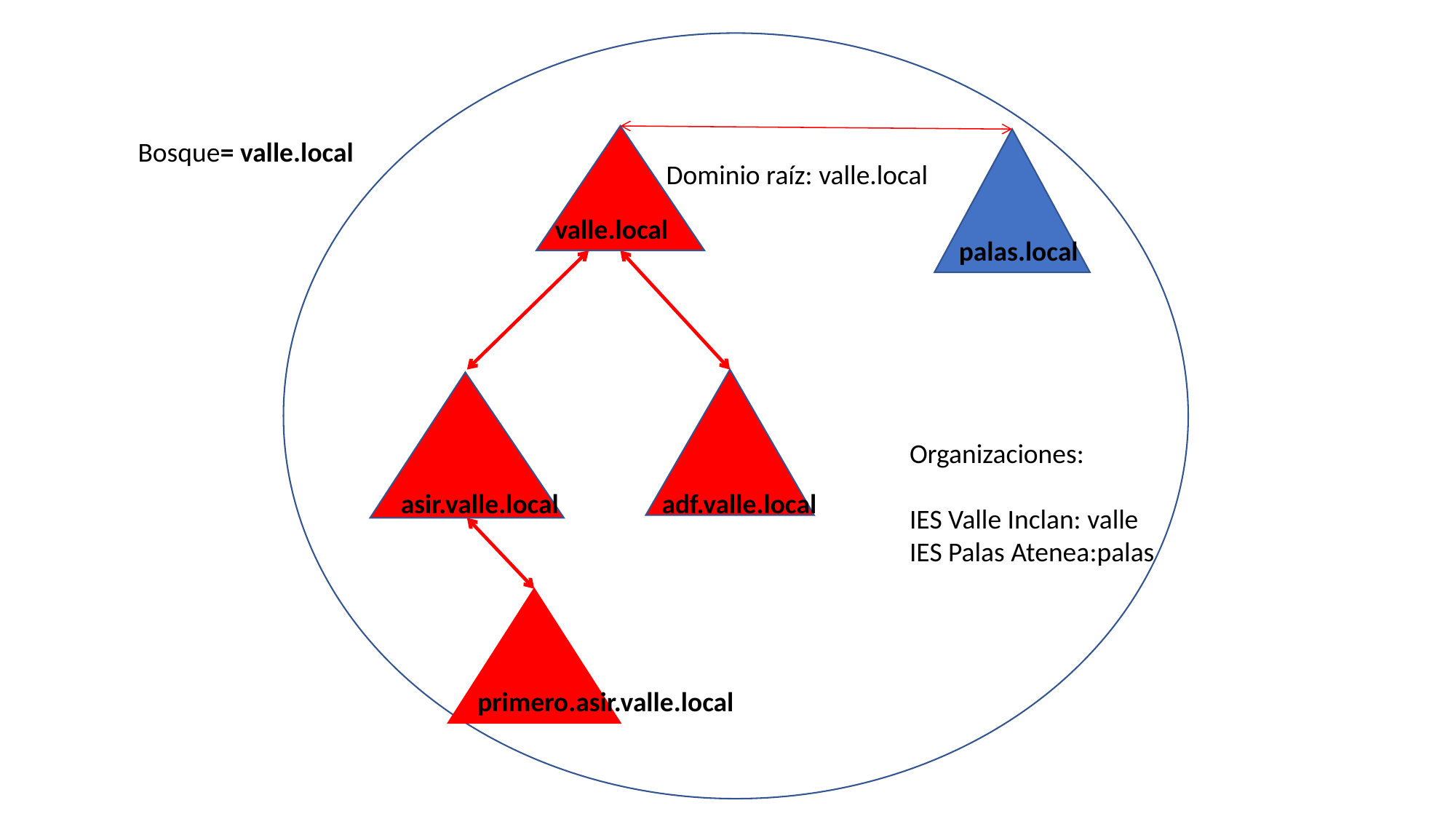

Bosque= valle.local
Dominio raíz: valle.local
valle.local
palas.local

Organizaciones:

IES Valle Inclan: valle
IES Palas Atenea:palas
asir.valle.local
adf.valle.local

primero.asir.valle.local